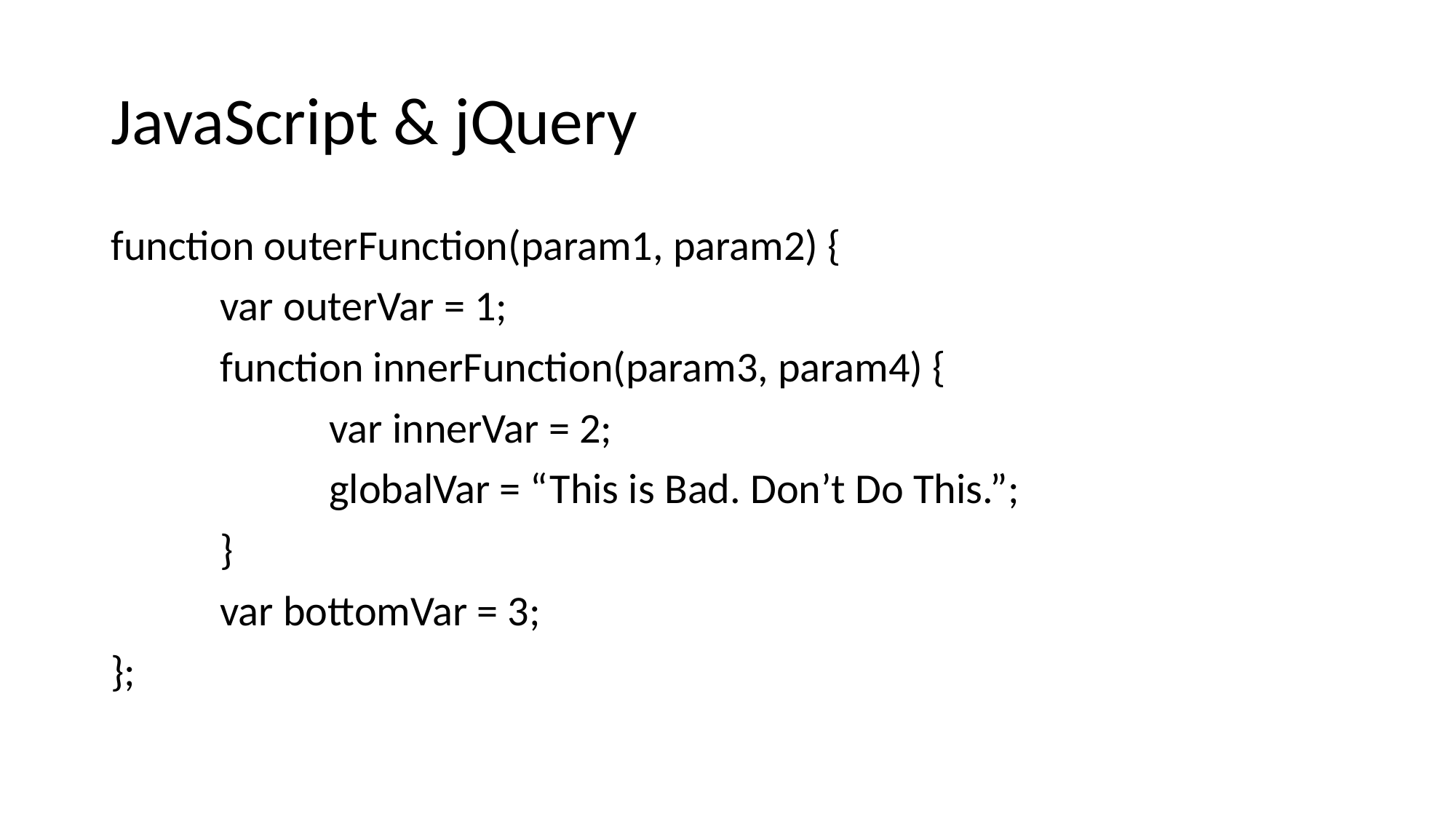

# JavaScript & jQuery
function outerFunction(param1, param2) {
	var outerVar = 1;
	function innerFunction(param3, param4) {
		var innerVar = 2;
		globalVar = “This is Bad. Don’t Do This.”;
	}
	var bottomVar = 3;
};